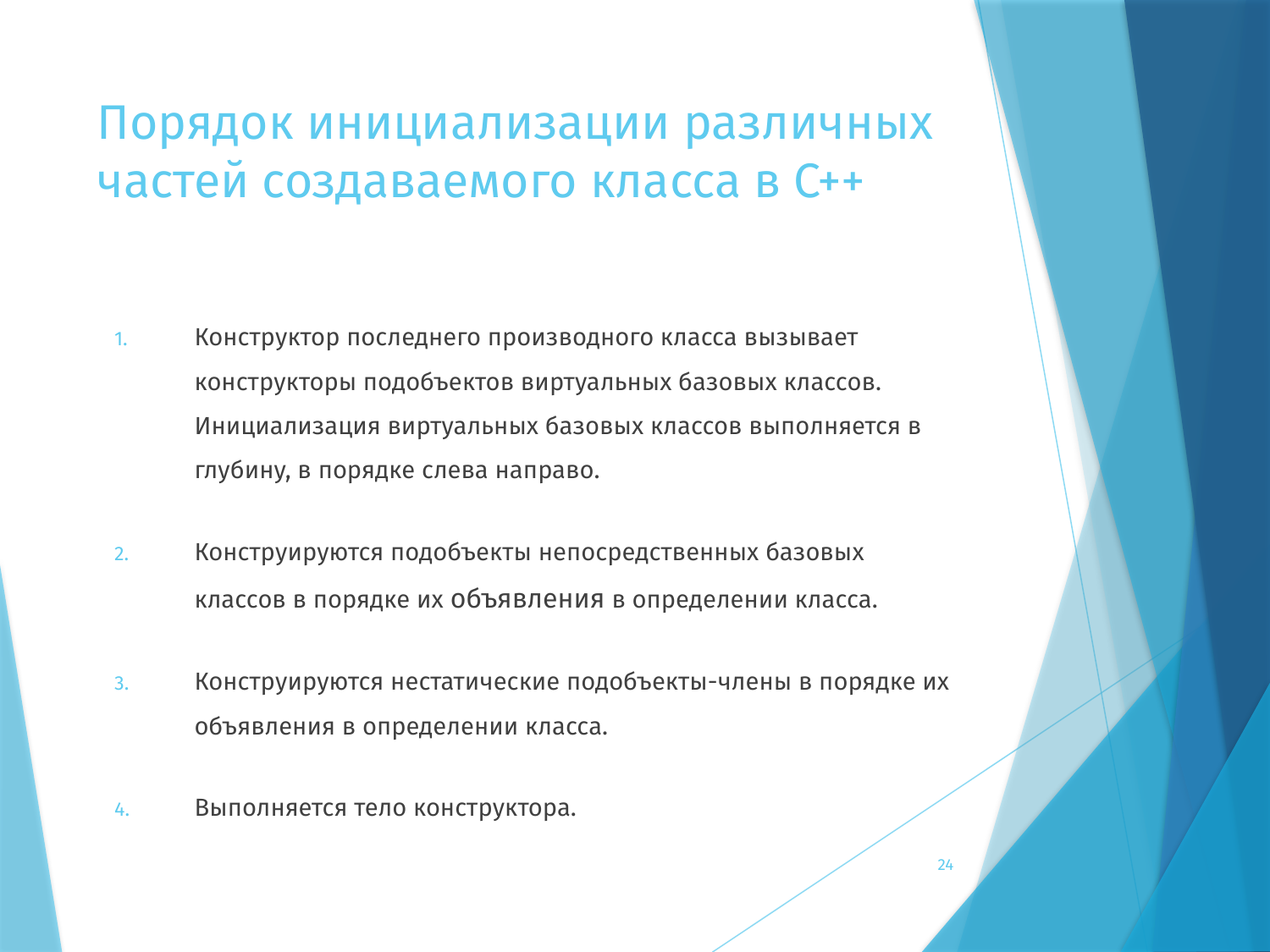

# Порядок инициализации различных частей создаваемого класса в С++
Конструктор последнего производного класса вызывает конструкторы подобъектов виртуальных базовых классов. Инициализация виртуальных базовых классов выполняется в глубину, в порядке слева направо.
Конструируются подобъекты непосредственных базовых классов в порядке их объявления в определении класса.
Конструируются нестатические подобъекты-члены в порядке их объявления в определении класса.
Выполняется тело конструктора.

24